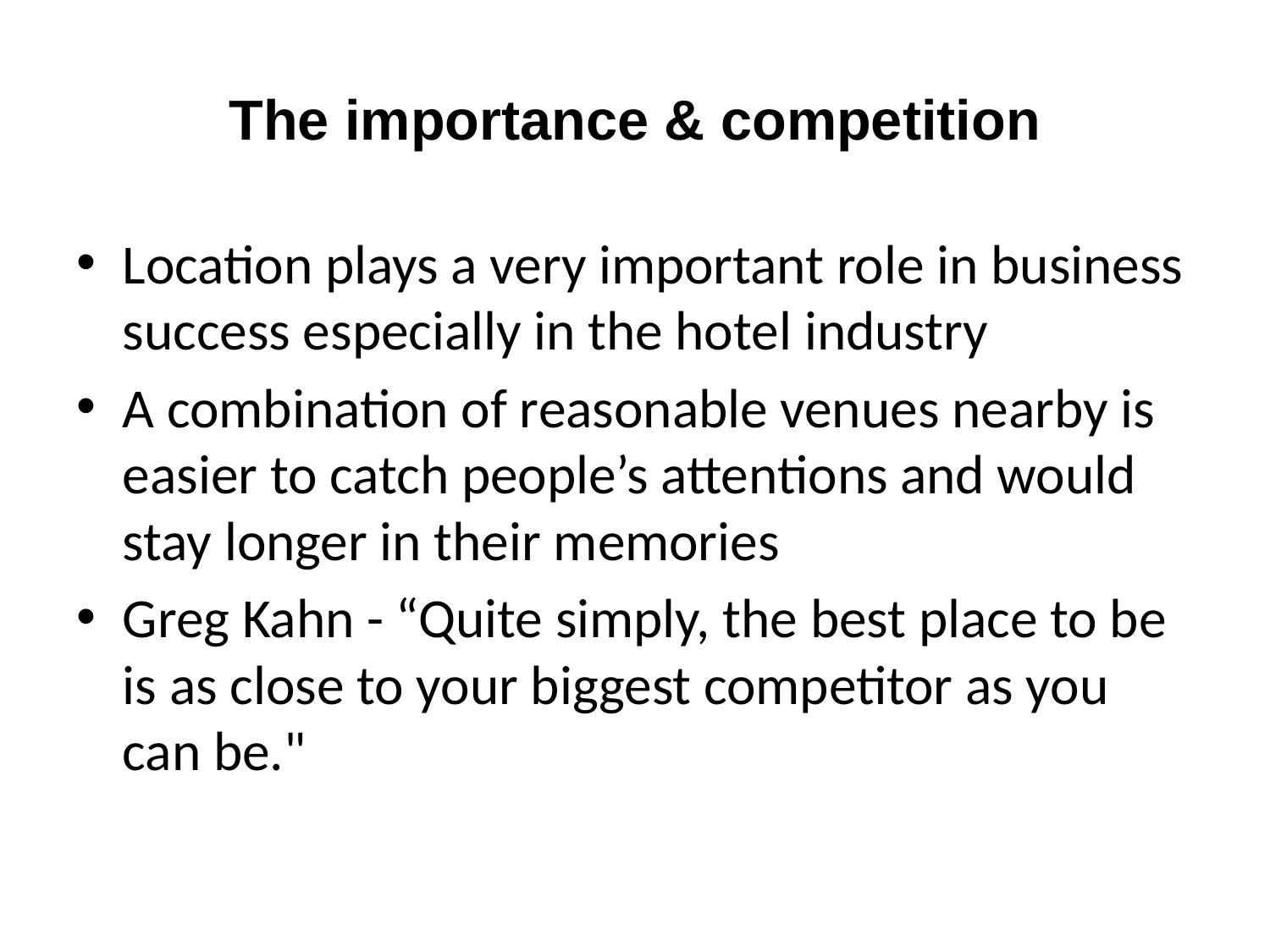

# The importance & competition
Location plays a very important role in business success especially in the hotel industry
A combination of reasonable venues nearby is easier to catch people’s attentions and would stay longer in their memories
Greg Kahn - “Quite simply, the best place to be is as close to your biggest competitor as you can be."